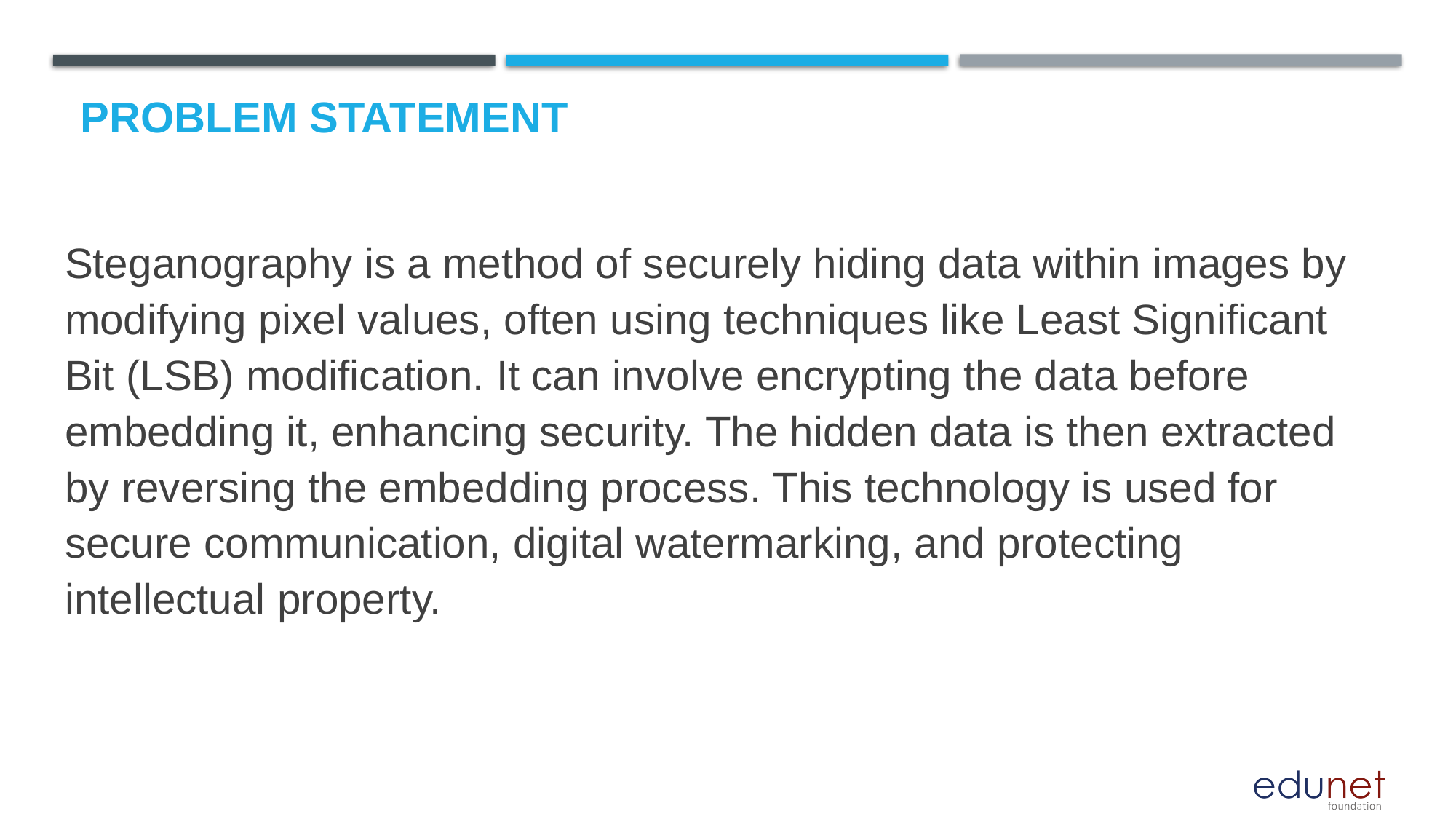

# Problem Statement
Steganography is a method of securely hiding data within images by modifying pixel values, often using techniques like Least Significant Bit (LSB) modification. It can involve encrypting the data before embedding it, enhancing security. The hidden data is then extracted by reversing the embedding process. This technology is used for secure communication, digital watermarking, and protecting intellectual property.